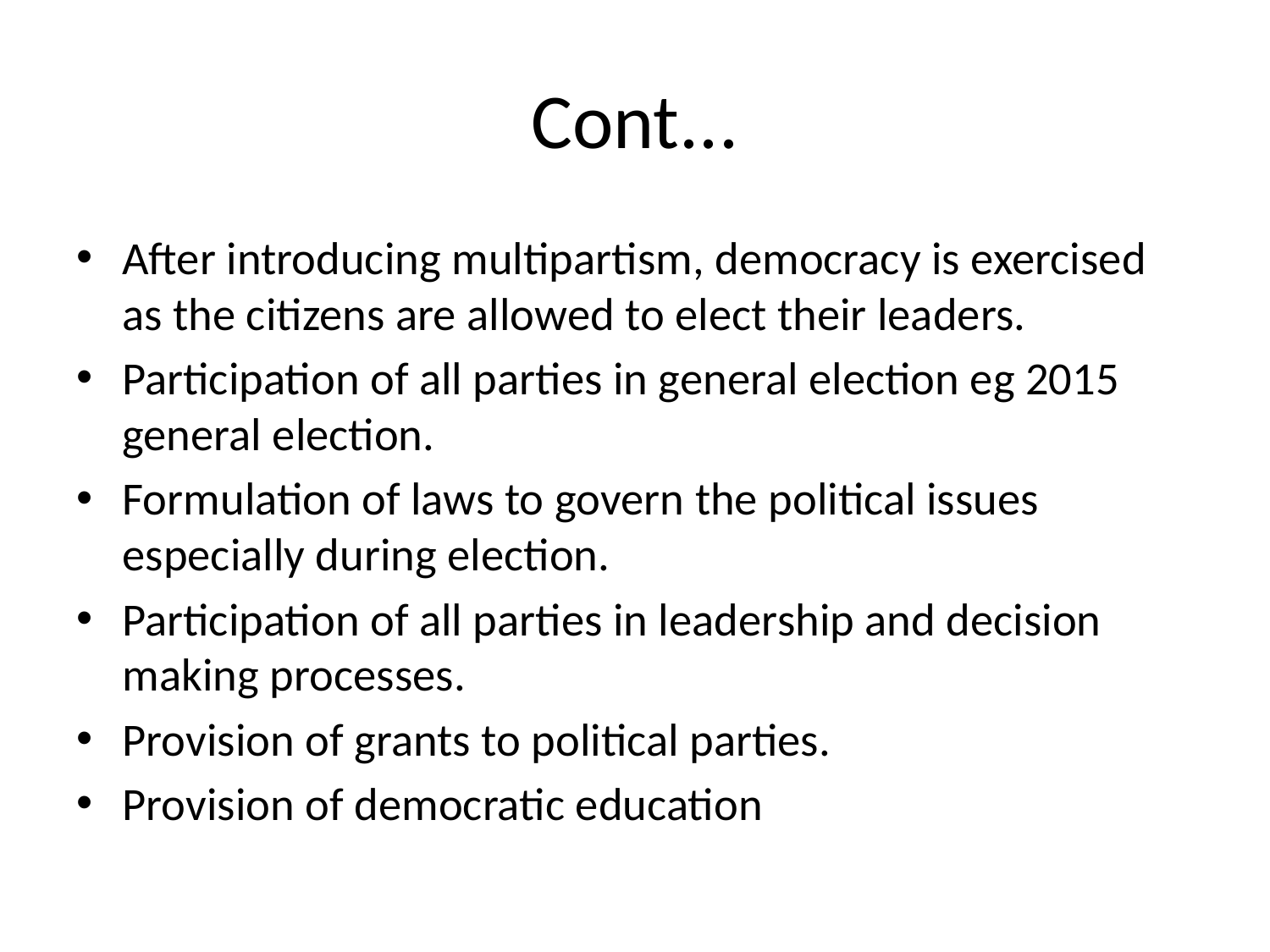

# Cont...
After introducing multipartism, democracy is exercised as the citizens are allowed to elect their leaders.
Participation of all parties in general election eg 2015 general election.
Formulation of laws to govern the political issues especially during election.
Participation of all parties in leadership and decision making processes.
Provision of grants to political parties.
Provision of democratic education